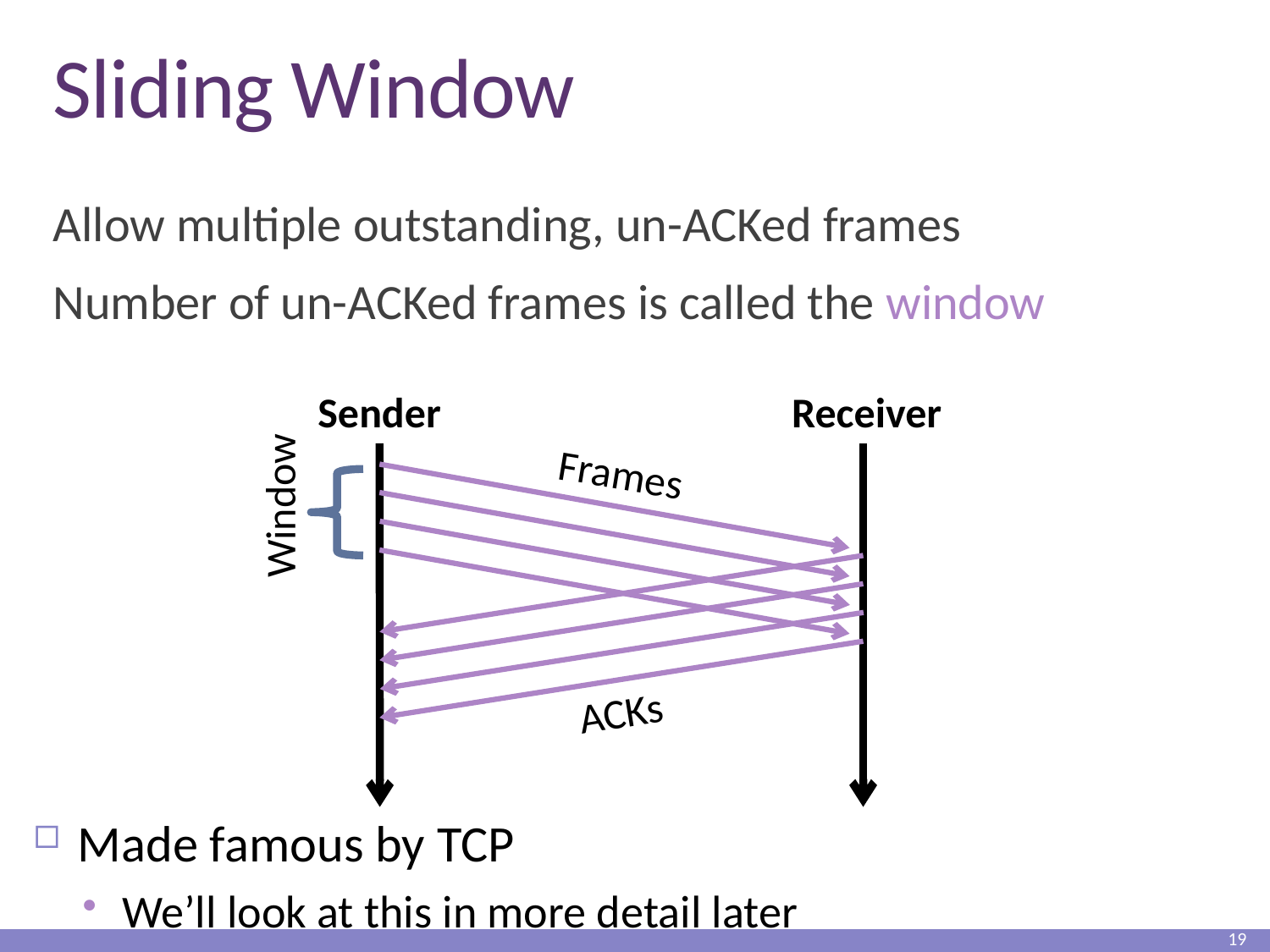

# Sliding Window
Allow multiple outstanding, un-ACKed frames
Number of un-ACKed frames is called the window
Receiver
Sender

Window
Frames
ACKs
Made famous by TCP
We’ll look at this in more detail later
19